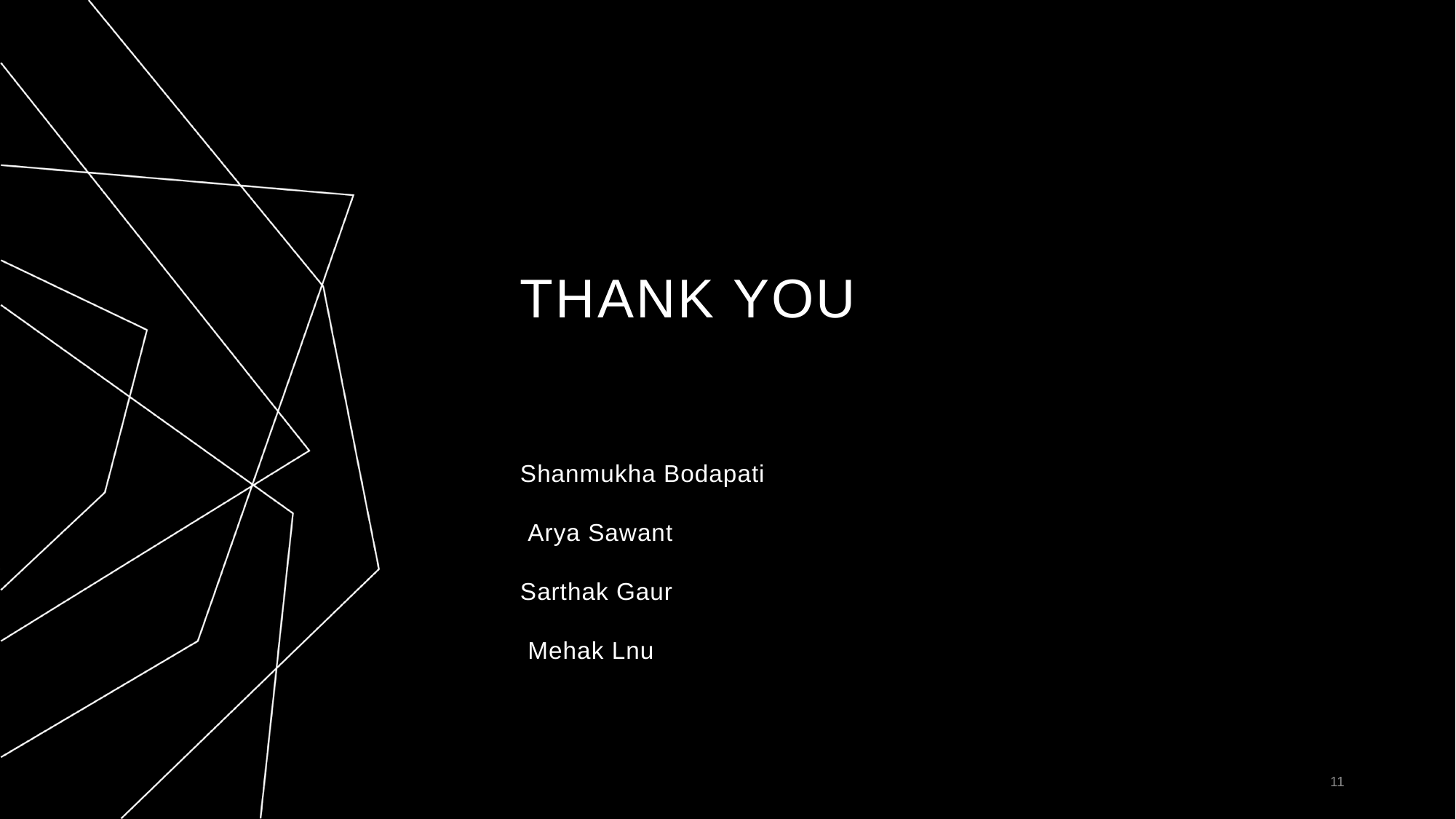

# THANK YOU

Shanmukha Bodapati
 Arya Sawant
Sarthak Gaur
 Mehak Lnu

11